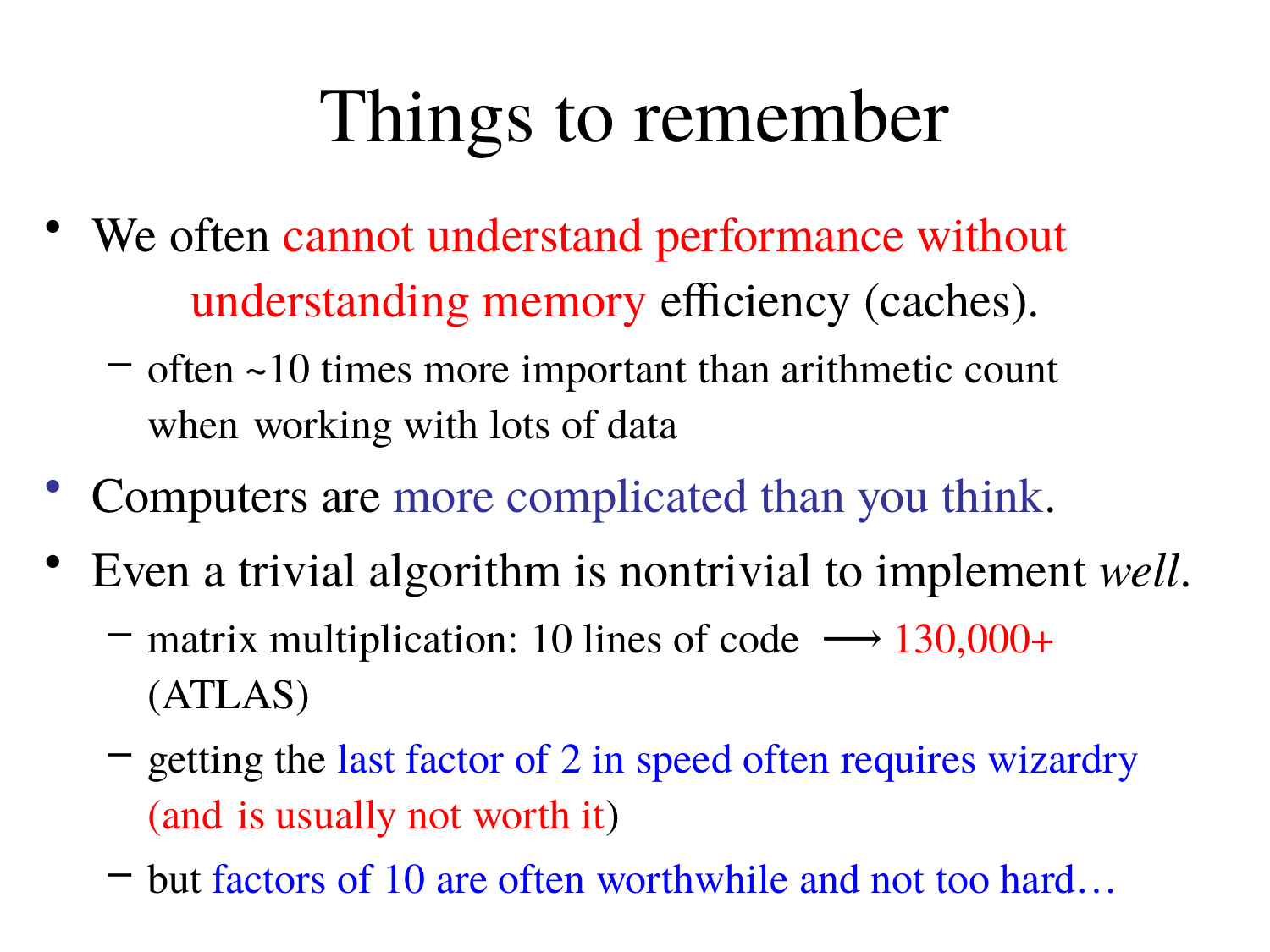

# Things to remember
We often cannot understand performance without       understanding memory efficiency (caches).
often ~10 times more important than arithmetic count when working with lots of data
Computers are more complicated than you think.
Even a trivial algorithm is nontrivial to implement well.
matrix multiplication: 10 lines of code  ⟶ 130,000+ (ATLAS)
getting the last factor of 2 in speed often requires wizardry (and is usually not worth it)
but factors of 10 are often worthwhile and not too hard…